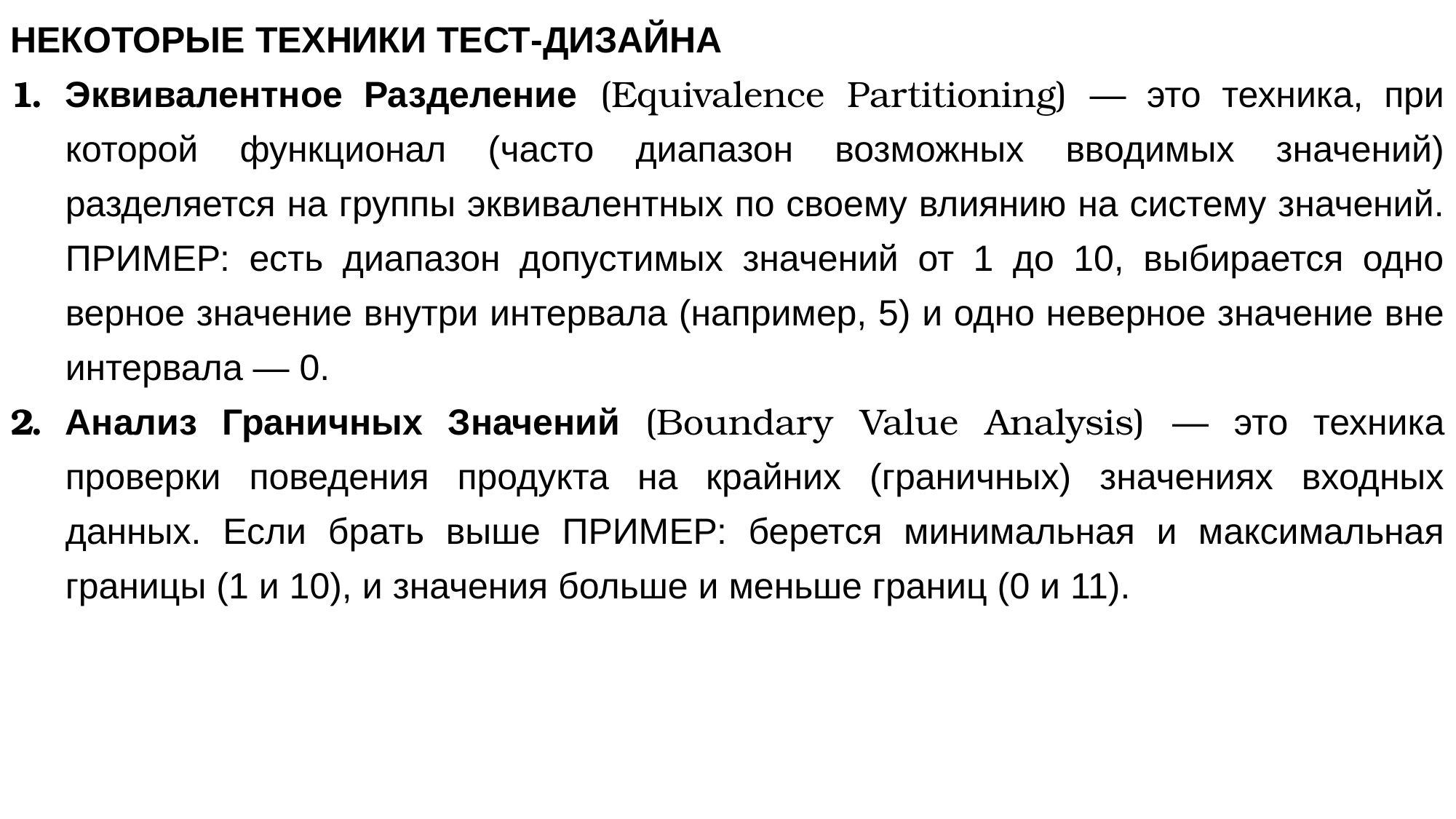

НЕКОТОРЫЕ ТЕХНИКИ ТЕСТ-ДИЗАЙНА
Эквивалентное Разделение (Equivalence Partitioning) — это техника, при которой функционал (часто диапазон возможных вводимых значений) разделяется на группы эквивалентных по своему влиянию на систему значений. ПРИМЕР: есть диапазон допустимых значений от 1 до 10, выбирается одно верное значение внутри интервала (например, 5) и одно неверное значение вне интервала — 0.
Анализ Граничных Значений (Boundary Value Analysis) — это техника проверки поведения продукта на крайних (граничных) значениях входных данных. Если брать выше ПРИМЕР: берется минимальная и максимальная границы (1 и 10), и значения больше и меньше границ (0 и 11).